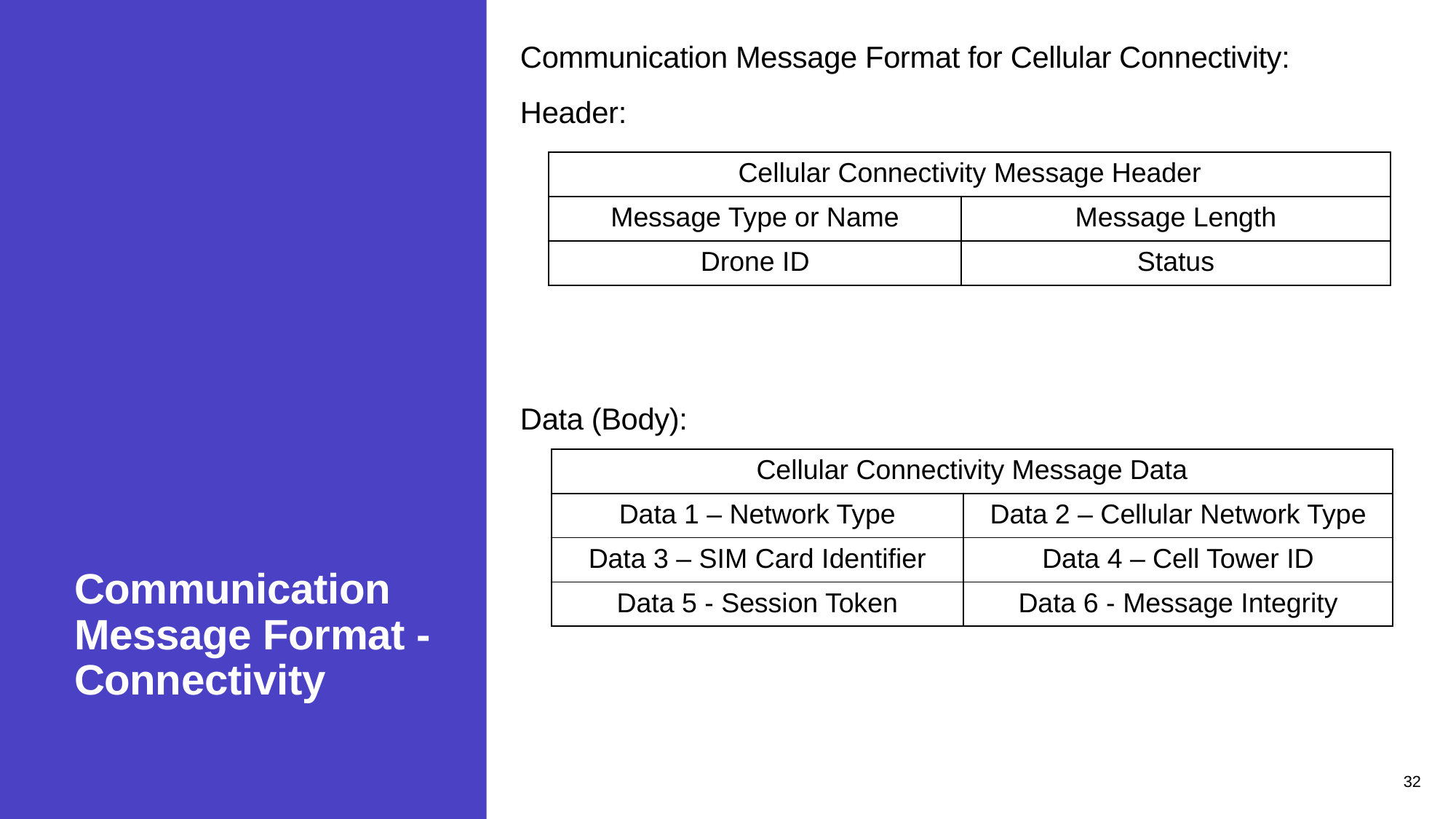

Communication Message Format for Cellular Connectivity:
Header:

Data (Body):
# Communication Message Format - Connectivity
| Cellular Connectivity Message Header |  |
| --- | --- |
| Message Type or Name | Message Length |
| Drone ID | Status |
| Cellular Connectivity Message Data |  |
| --- | --- |
| Data 1 – Network Type | Data 2 – Cellular Network Type |
| Data 3 – SIM Card Identifier | Data 4 – Cell Tower ID |
| Data 5 - Session Token | Data 6 - Message Integrity |
32